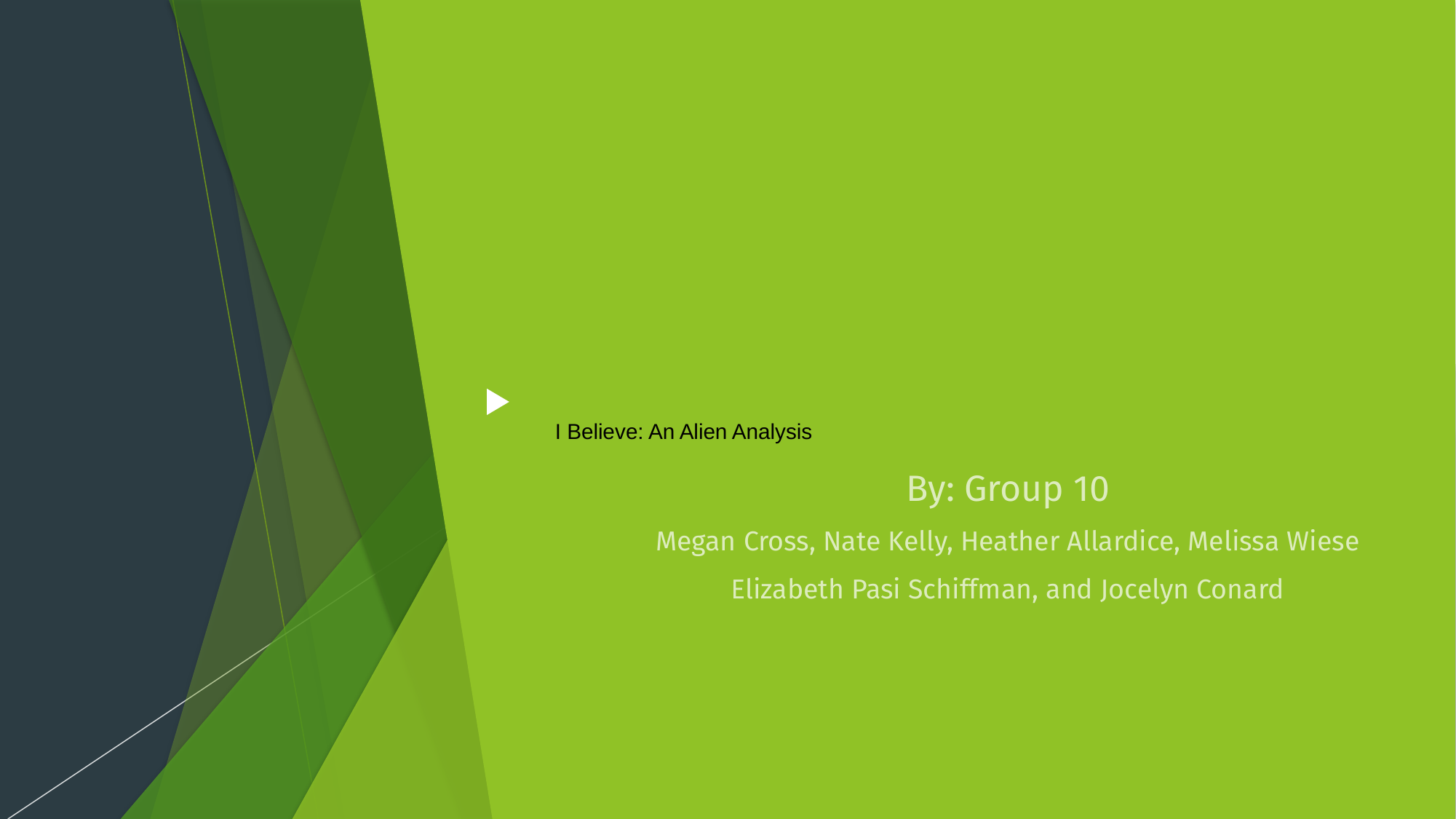

# I Believe: An Alien Analysis

By: Group 10
Megan Cross, Nate Kelly, Heather Allardice, Melissa Wiese
Elizabeth Pasi Schiffman, and Jocelyn Conard